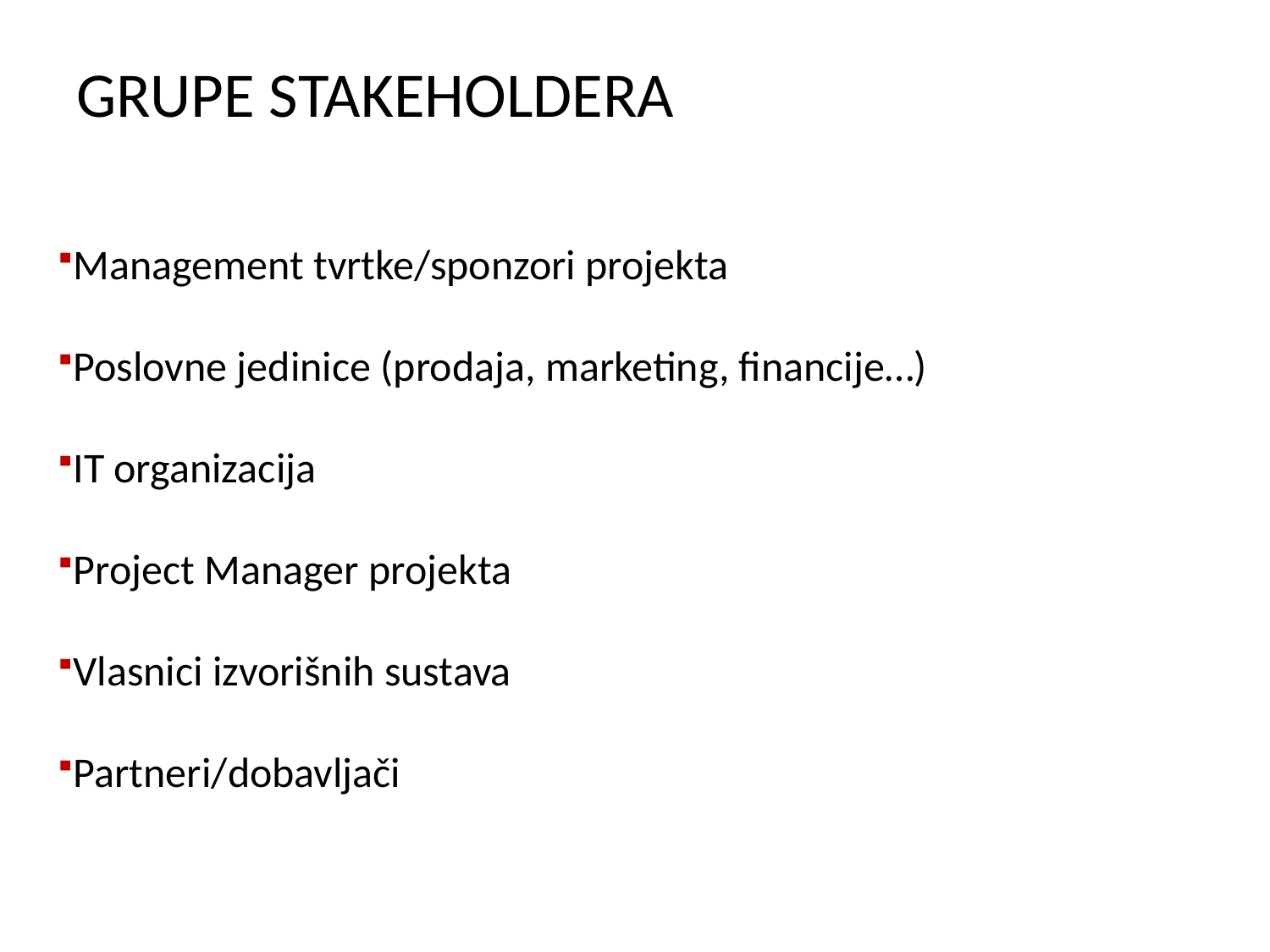

# Grupe stakeholdera
Management tvrtke/sponzori projekta
Poslovne jedinice (prodaja, marketing, financije…)
IT organizacija
Project Manager projekta
Vlasnici izvorišnih sustava
Partneri/dobavljači